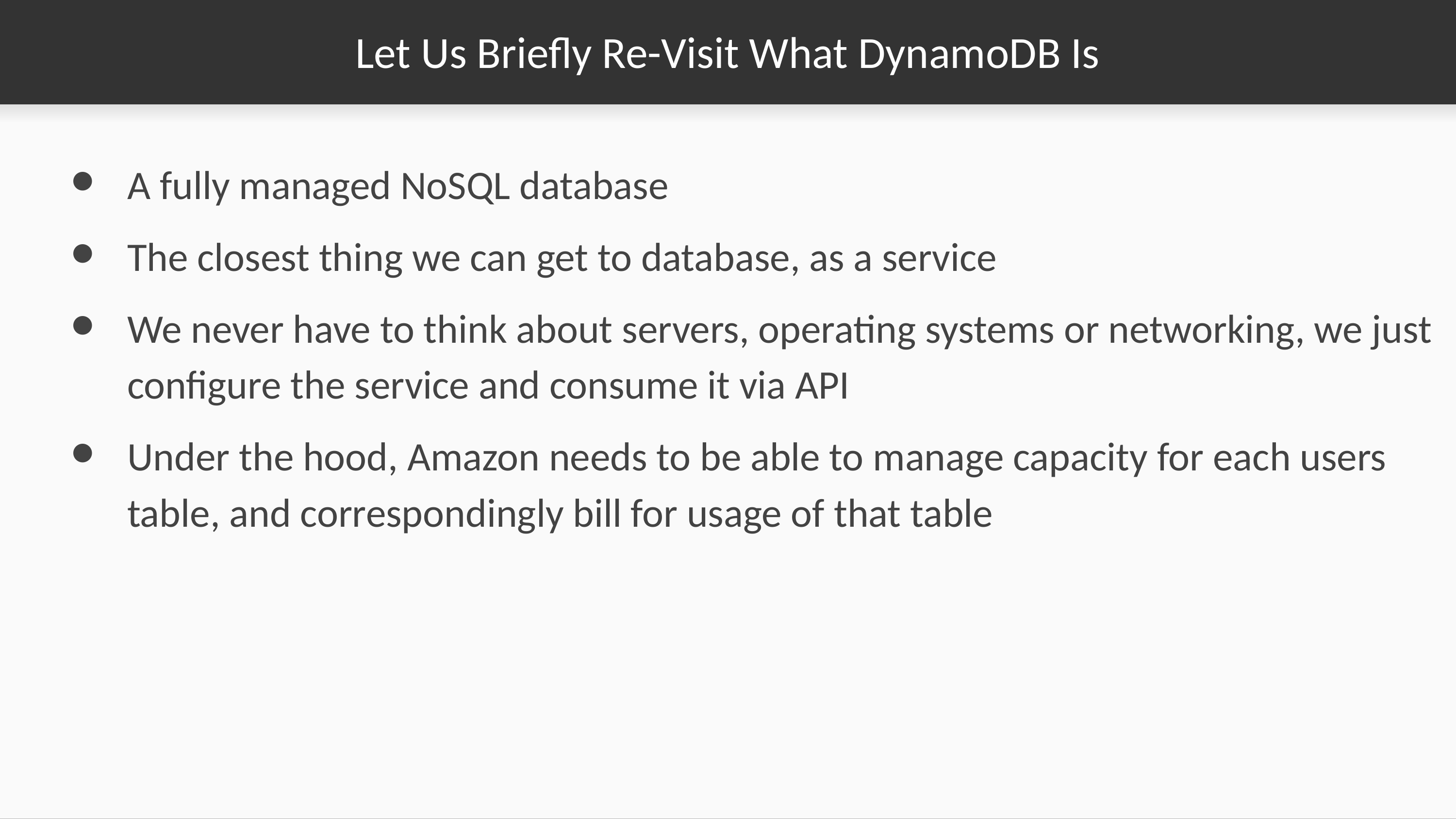

# Let Us Briefly Re-Visit What DynamoDB Is
A fully managed NoSQL database
The closest thing we can get to database, as a service
We never have to think about servers, operating systems or networking, we just configure the service and consume it via API
Under the hood, Amazon needs to be able to manage capacity for each users table, and correspondingly bill for usage of that table